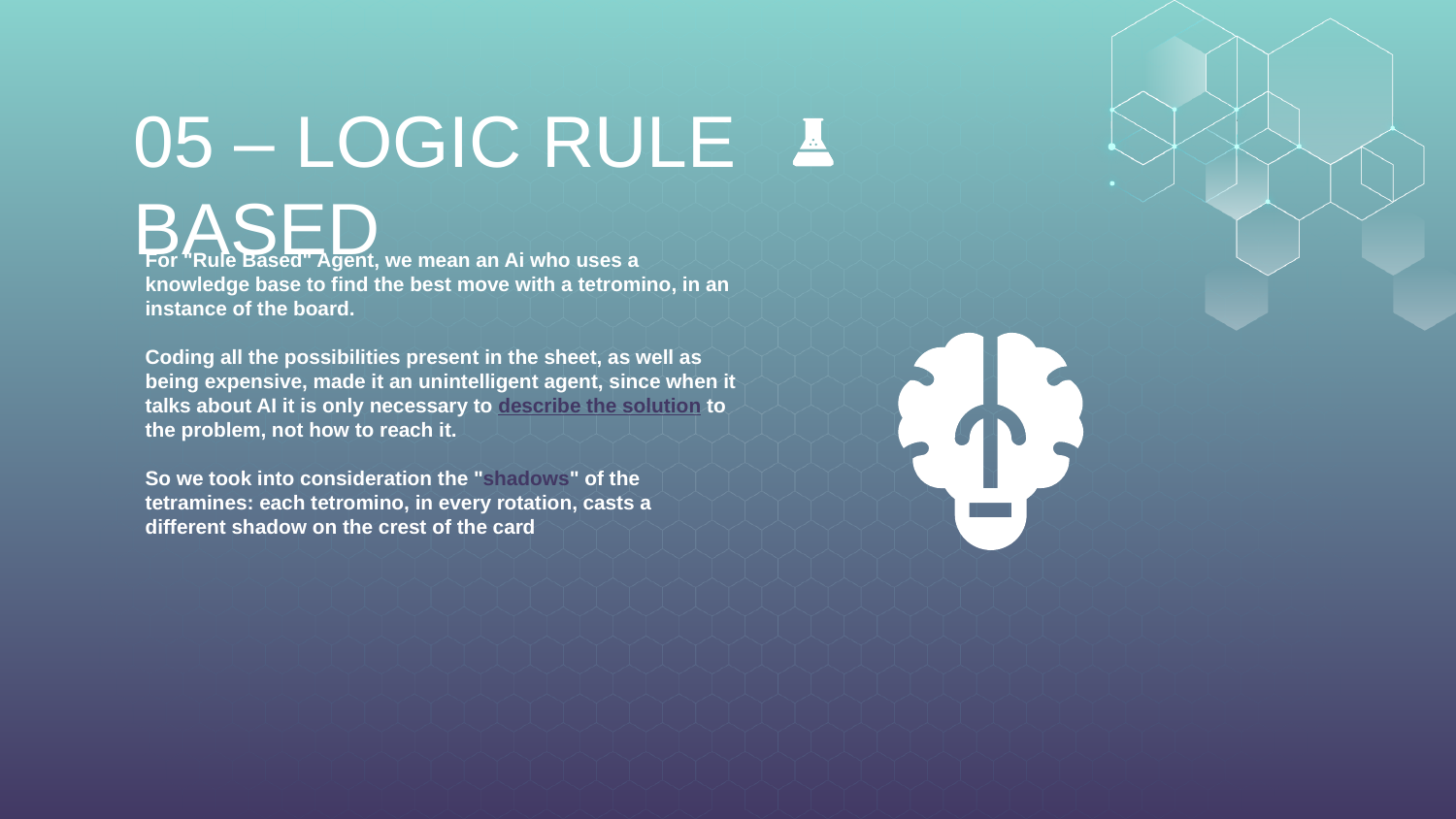

# 05 – LOGIC RULE BASED

For "Rule Based" Agent, we mean an Ai who uses a knowledge base to find the best move with a tetromino, in an instance of the board.

Coding all the possibilities present in the sheet, as well as being expensive, made it an unintelligent agent, since when it talks about AI it is only necessary to describe the solution to the problem, not how to reach it.

So we took into consideration the "shadows" of the tetramines: each tetromino, in every rotation, casts a different shadow on the crest of the card